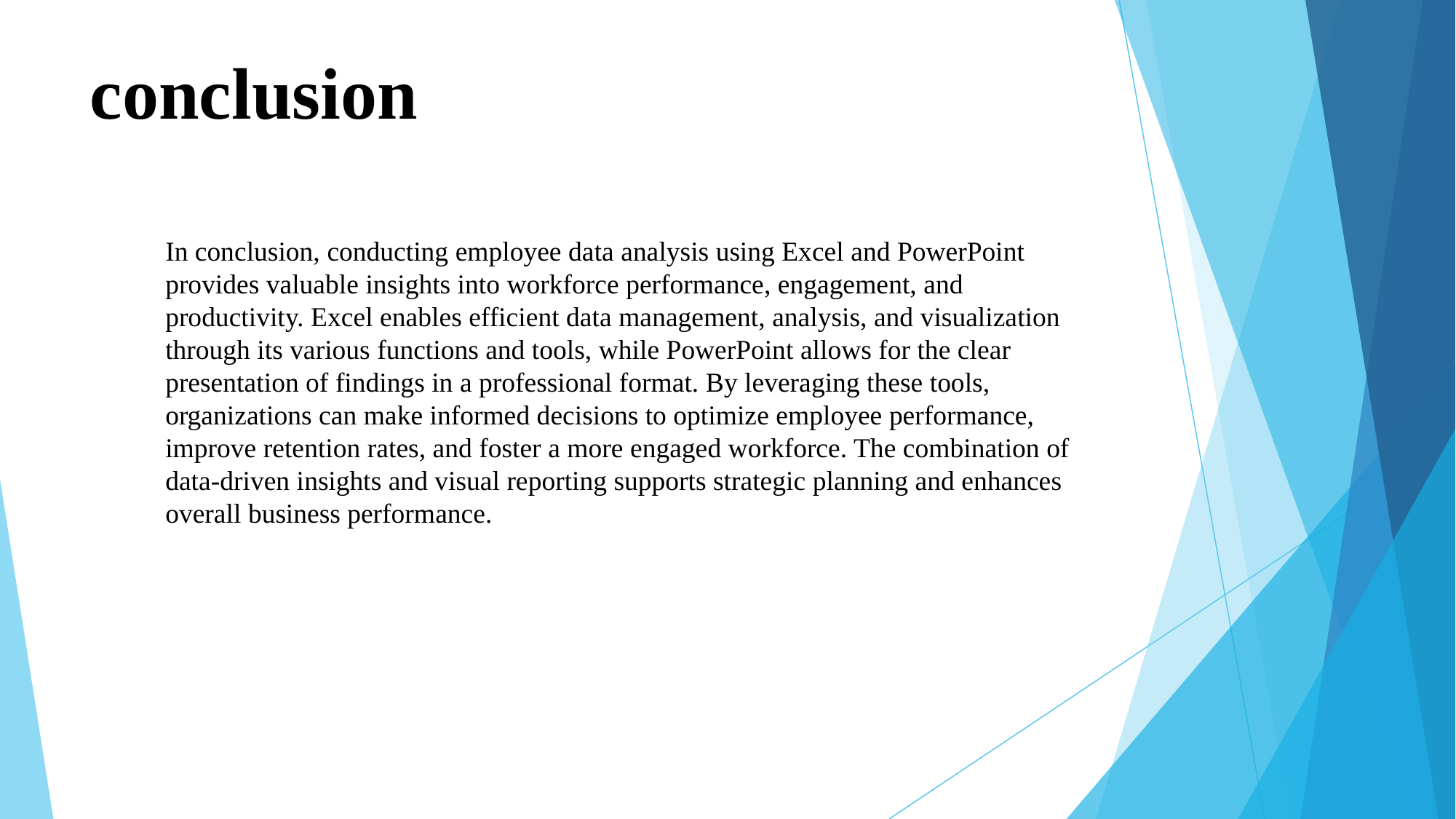

# conclusion

In conclusion, conducting employee data analysis using Excel and PowerPoint provides valuable insights into workforce performance, engagement, and productivity. Excel enables efficient data management, analysis, and visualization through its various functions and tools, while PowerPoint allows for the clear presentation of findings in a professional format. By leveraging these tools, organizations can make informed decisions to optimize employee performance, improve retention rates, and foster a more engaged workforce. The combination of data-driven insights and visual reporting supports strategic planning and enhances overall business performance.